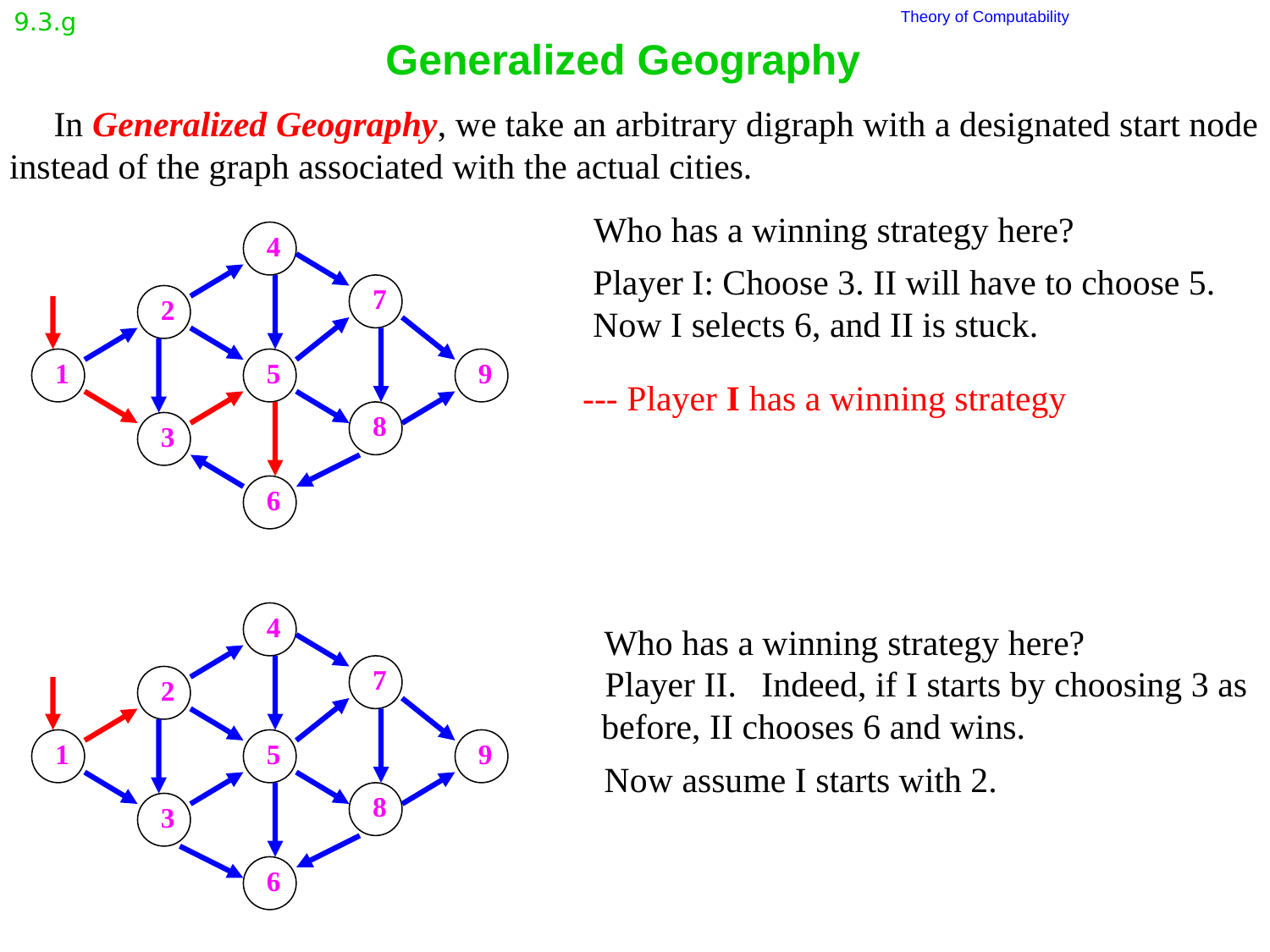

9.3.g
# Generalized Geography
 Theory of Computability
     In Generalized Geography, we take an arbitrary digraph with a designated start node
instead of the graph associated with the actual cities.
Who has a winning strategy here?

4

Player I: Choose 3. II will have to choose 5.
Now I selects 6, and II is stuck.

7

2

1

5

9
--- Player I has a winning strategy

8

3

6

4
Who has a winning strategy here?

7
                   Indeed, if I starts by choosing 3 as
 before, II chooses 6 and wins.
Player II.

2

1

5

9
Now assume I starts with 2.

8

3

6